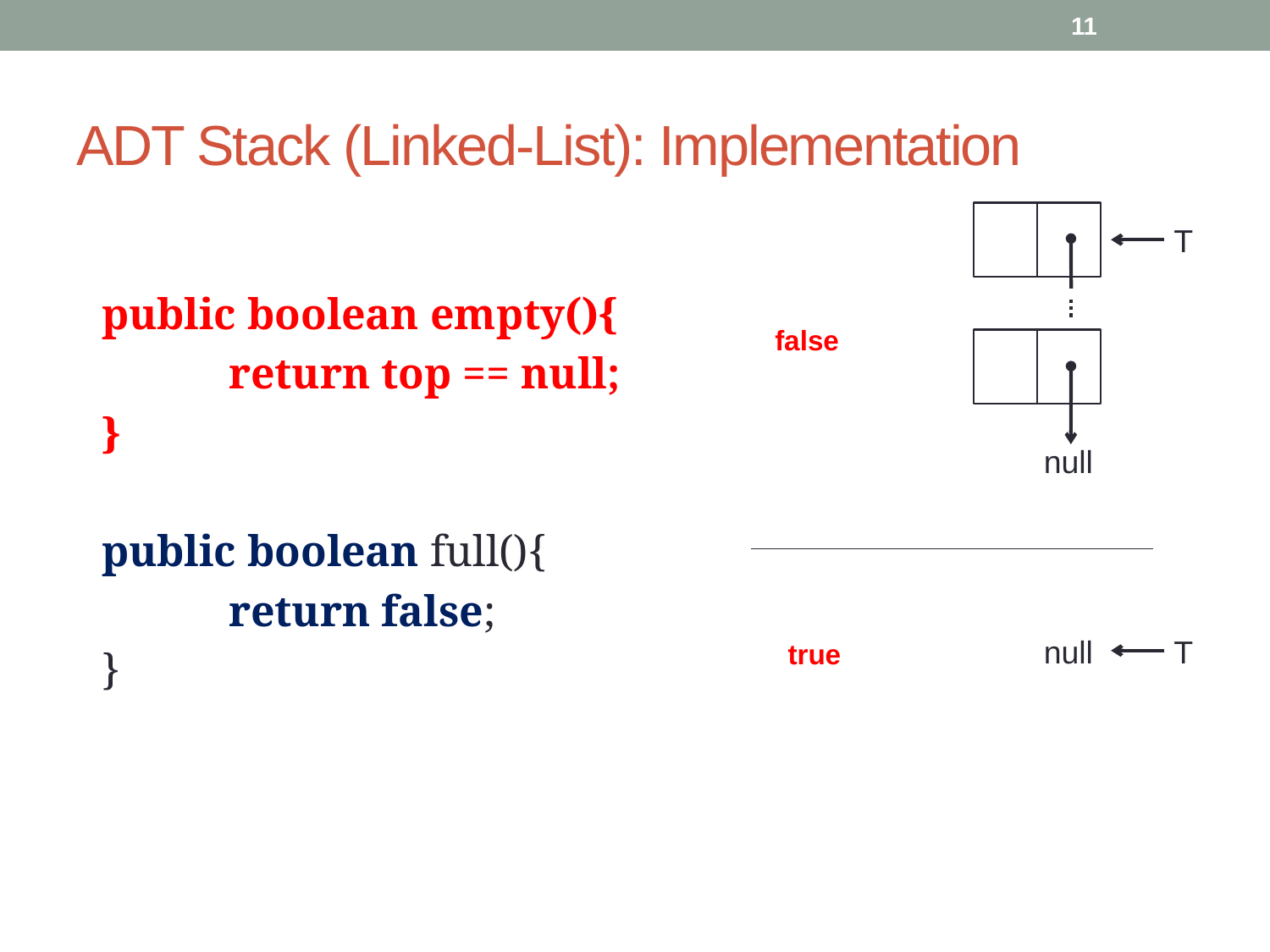

11
# ADT Stack (Linked-List): Implementation

T

	public boolean empty(){
		return top == null;
	}

	public boolean full(){
		return false;
	}
false

null
null
T
true